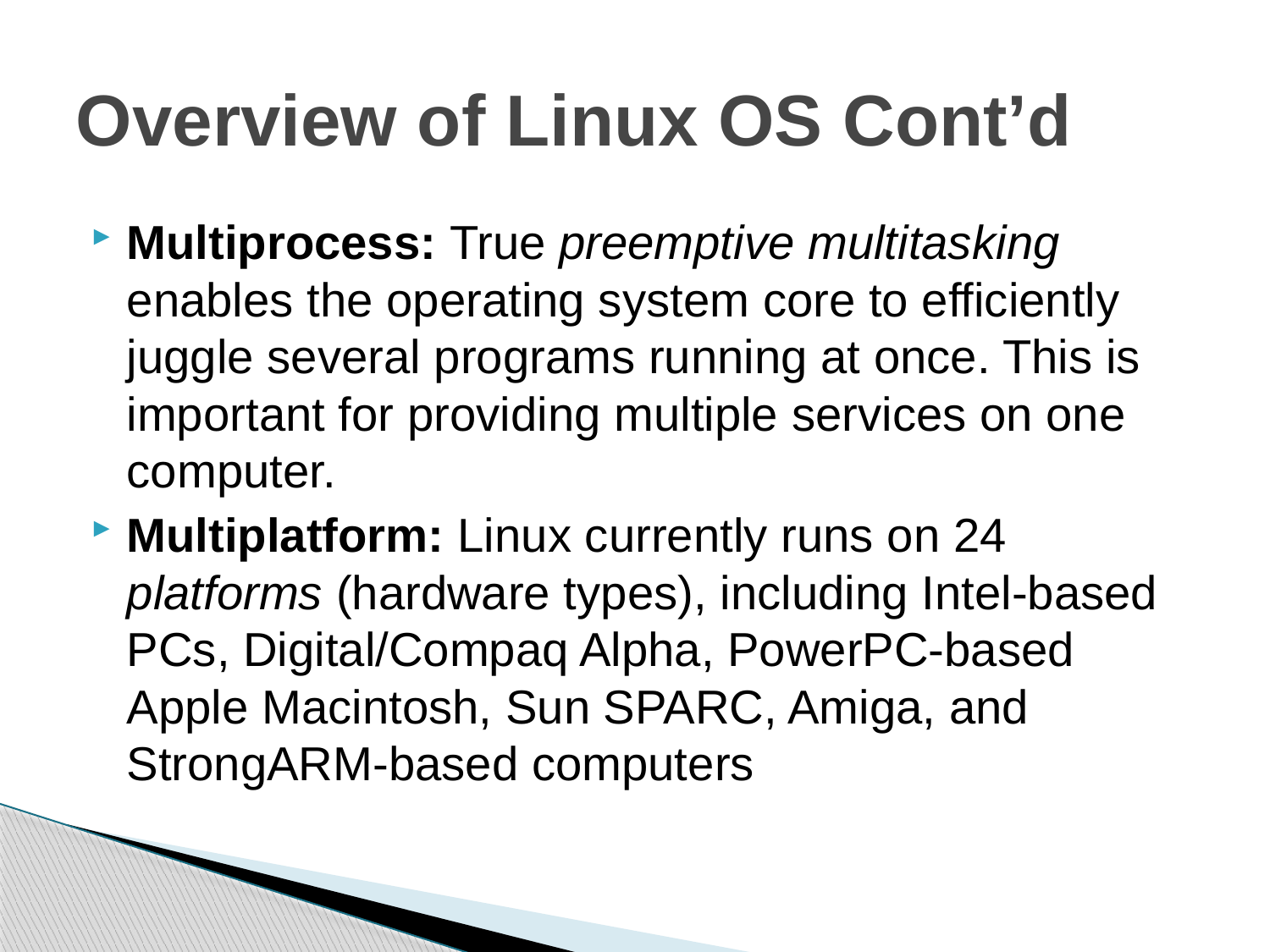

# Overview of Linux OS Cont’d
Multiprocess: True preemptive multitasking enables the operating system core to efficiently juggle several programs running at once. This is important for providing multiple services on one computer.
Multiplatform: Linux currently runs on 24 platforms (hardware types), including Intel-based PCs, Digital/Compaq Alpha, PowerPC-based Apple Macintosh, Sun SPARC, Amiga, and StrongARM-based computers